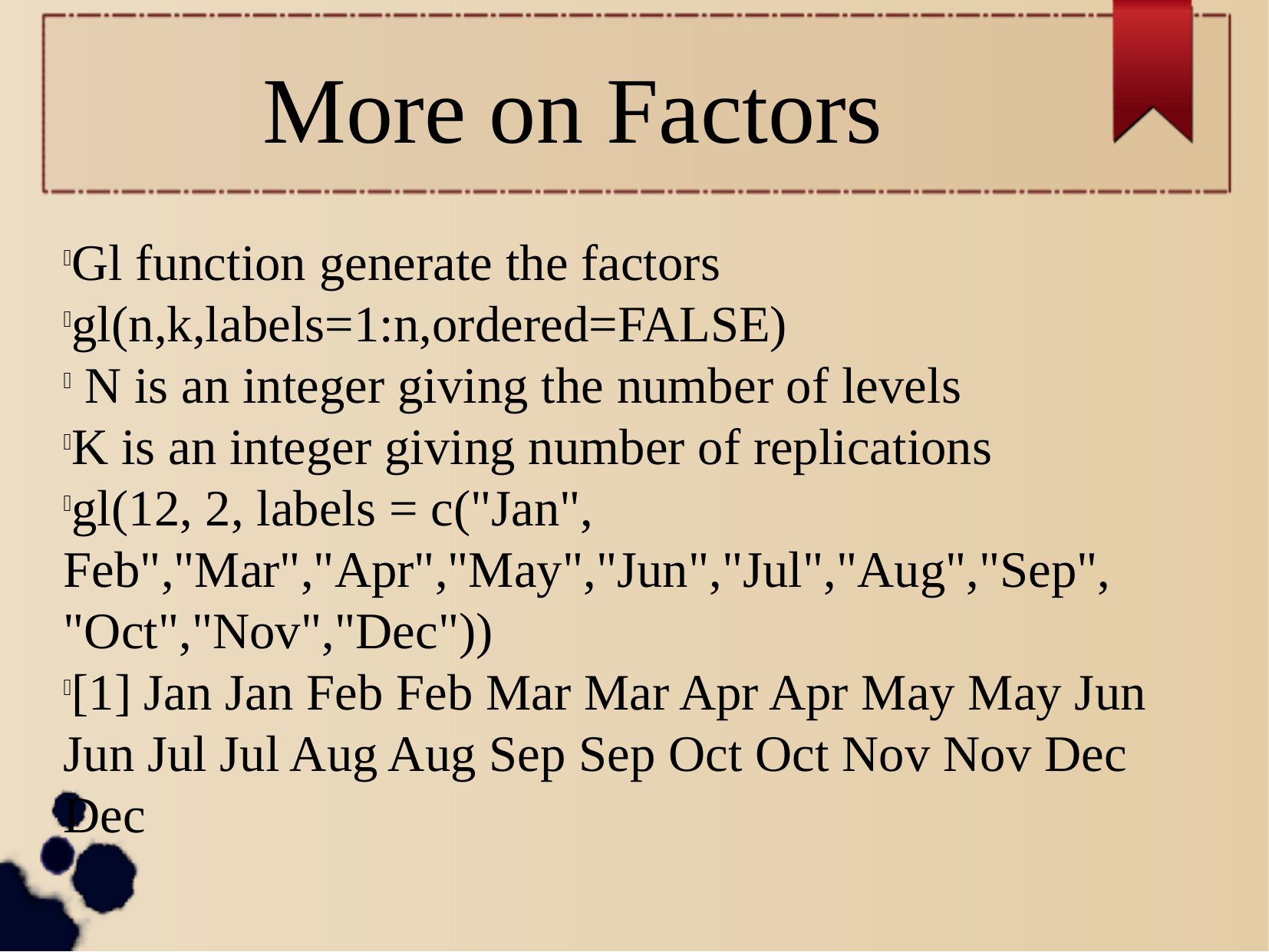

More on Factors
Gl function generate the factors
gl(n,k,labels=1:n,ordered=FALSE)
 N is an integer giving the number of levels
K is an integer giving number of replications
gl(12, 2, labels = c("Jan", Feb","Mar","Apr","May","Jun","Jul","Aug","Sep", "Oct","Nov","Dec"))
[1] Jan Jan Feb Feb Mar Mar Apr Apr May May Jun Jun Jul Jul Aug Aug Sep Sep Oct Oct Nov Nov Dec Dec